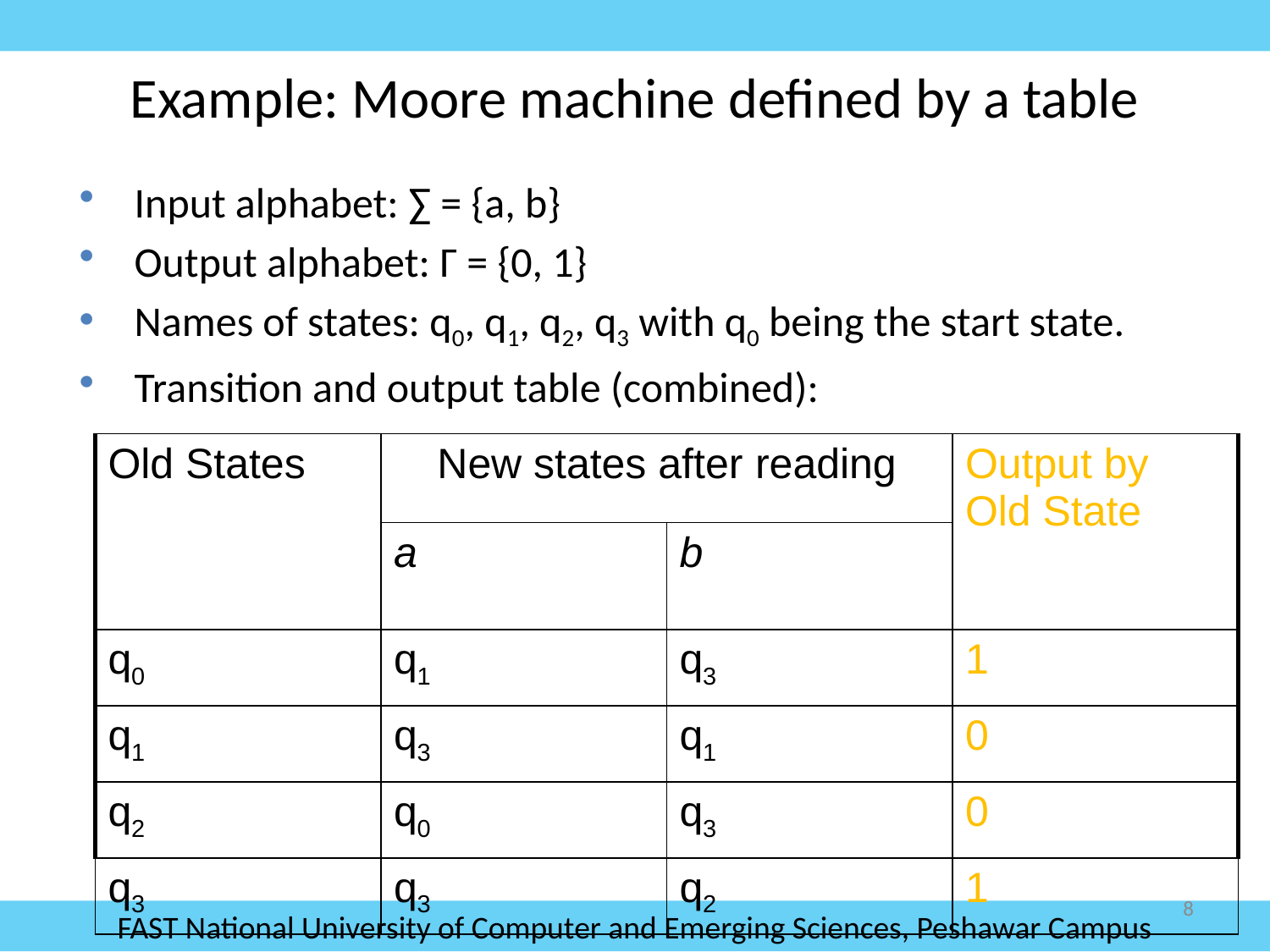

# Example: Moore machine defined by a table
Input alphabet: ∑ = {a, b}
Output alphabet: Γ = {0, 1}
Names of states: q0, q1, q2, q3 with q0 being the start state.
Transition and output table (combined):
| Old States | New states after reading |  | Output by Old State |
| --- | --- | --- | --- |
|  | a | b |  |
| q0 | q1 | q3 | 1 |
| q1 | q3 | q1 | 0 |
| q2 | q0 | q3 | 0 |
| q3 | q3 | q2 | 1 |
8